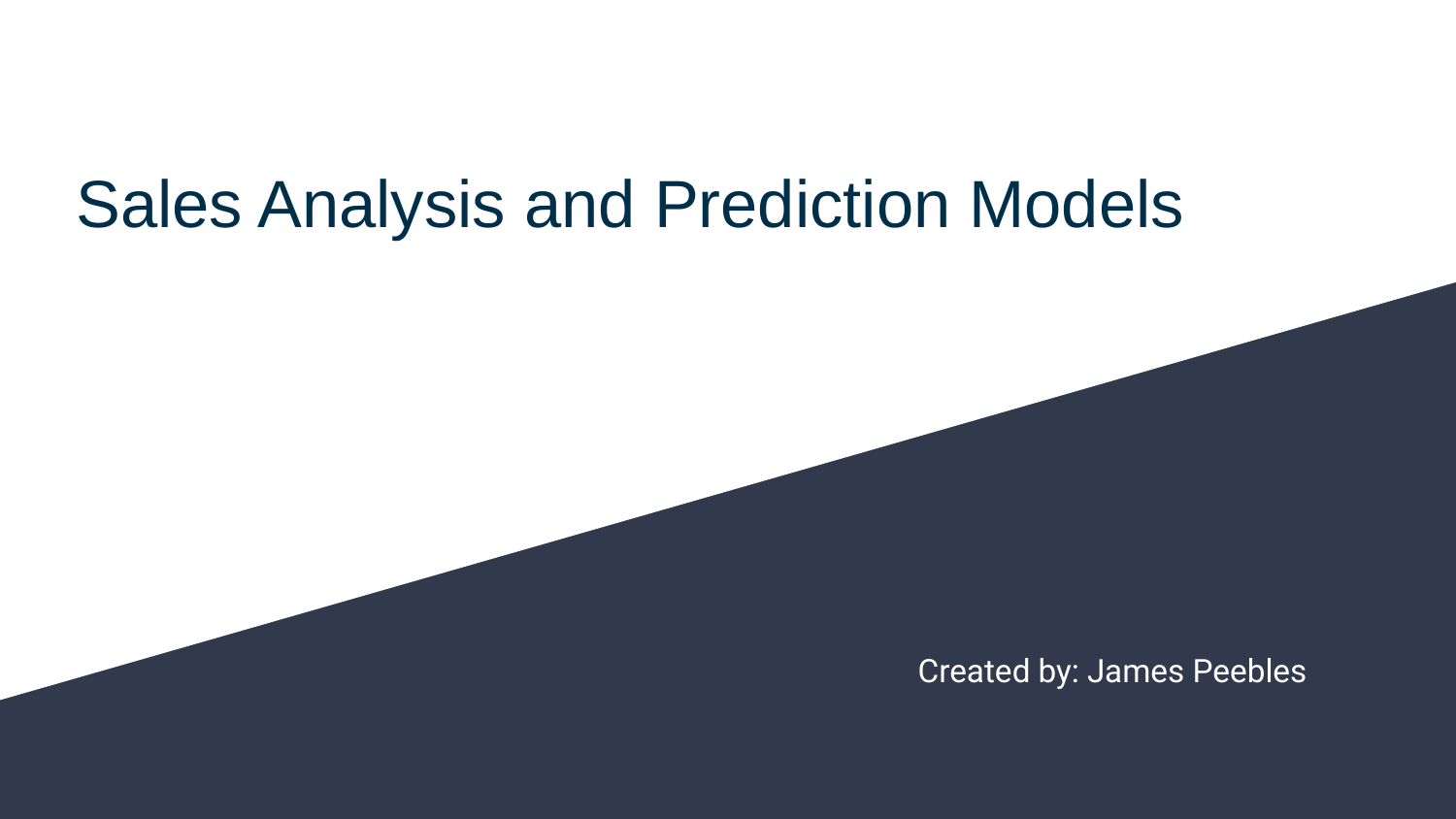

# Sales Analysis and Prediction Models
Created by: James Peebles